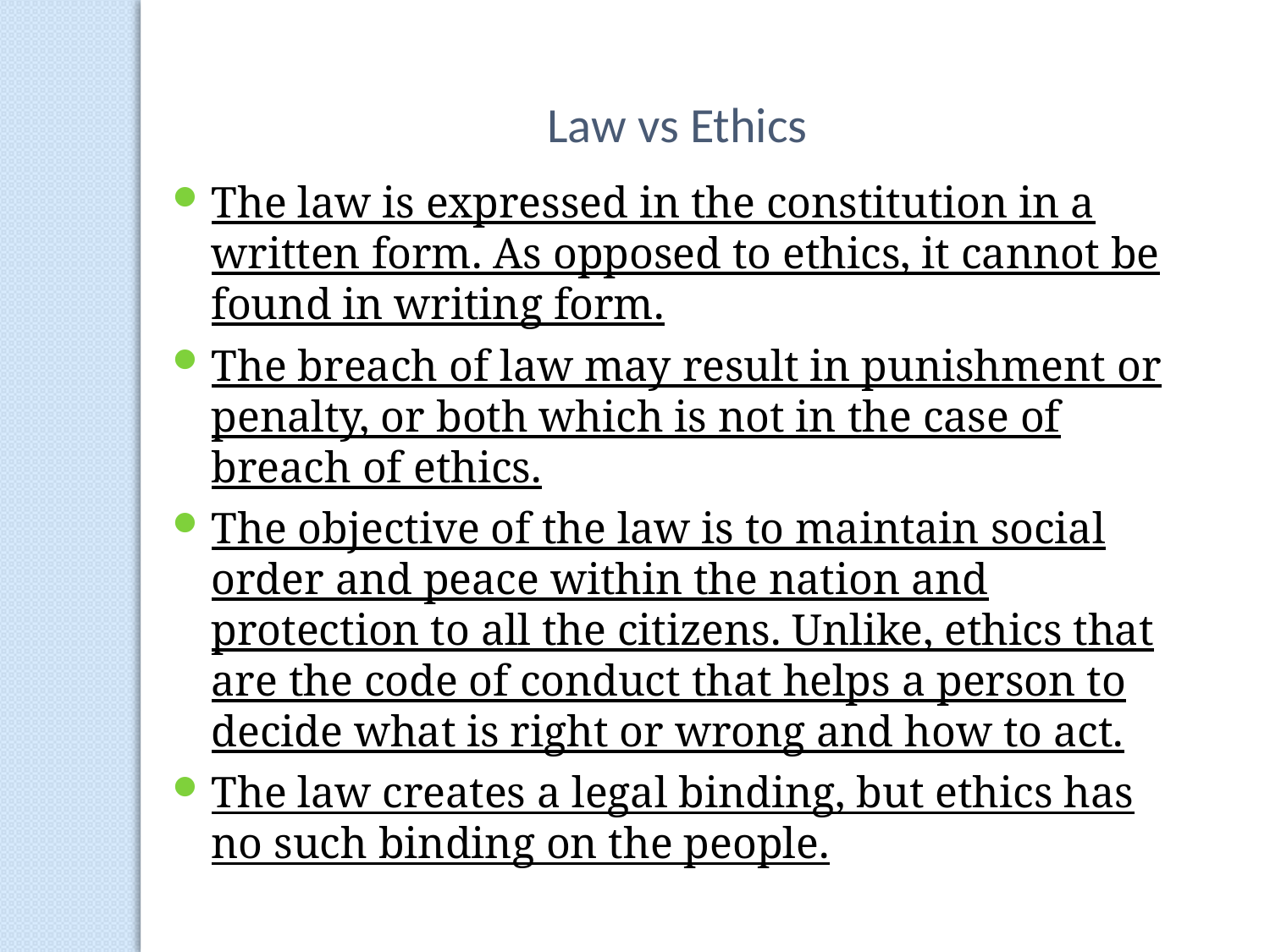

Law vs Ethics
The law is expressed in the constitution in a written form. As opposed to ethics, it cannot be found in writing form.
The breach of law may result in punishment or penalty, or both which is not in the case of breach of ethics.
The objective of the law is to maintain social order and peace within the nation and protection to all the citizens. Unlike, ethics that are the code of conduct that helps a person to decide what is right or wrong and how to act.
The law creates a legal binding, but ethics has no such binding on the people.